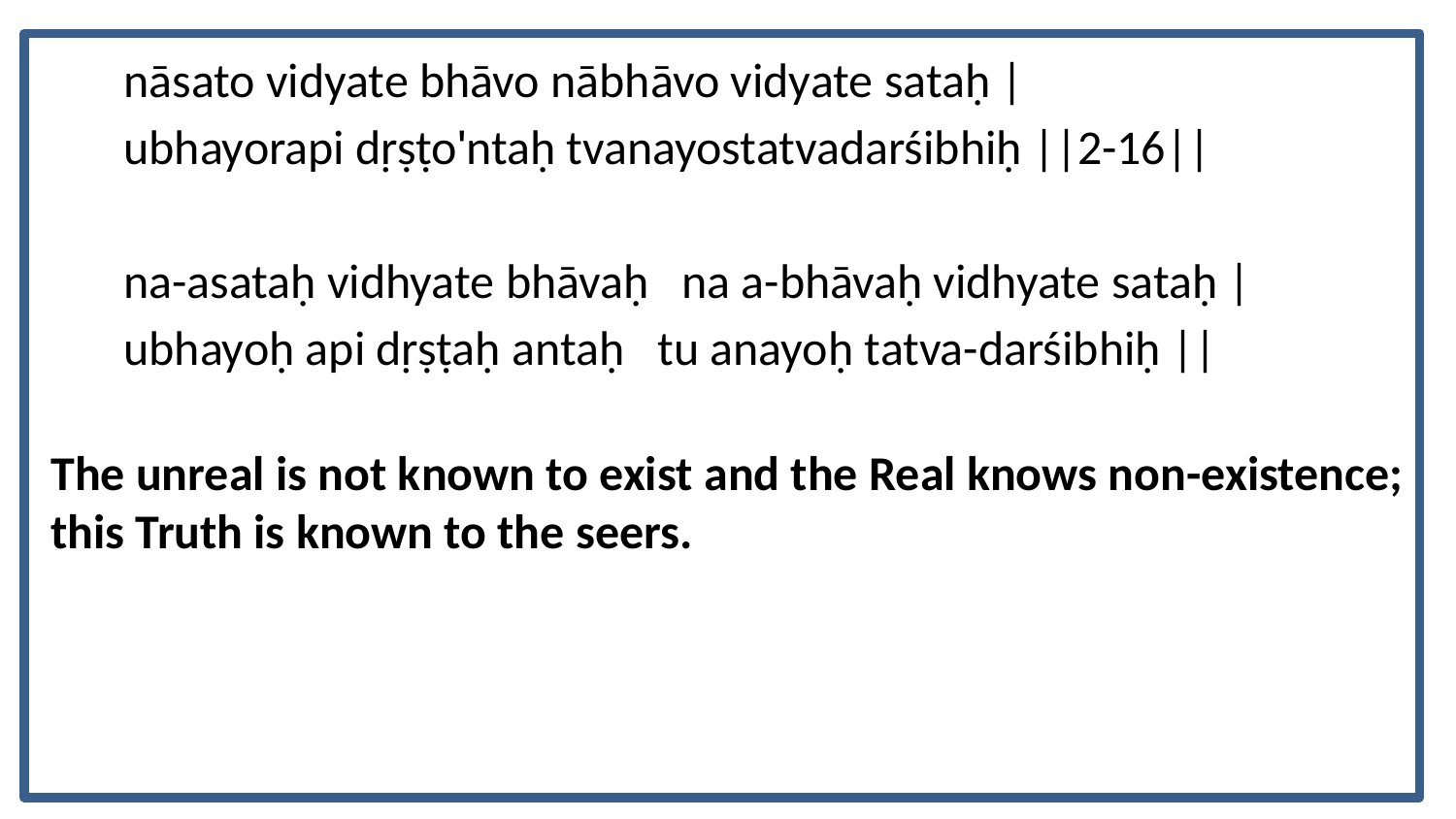

nāsato vidyate bhāvo nābhāvo vidyate sataḥ |
ubhayorapi dṛṣṭo'ntaḥ tvanayostatvadarśibhiḥ ||2-16||

na-asataḥ vidhyate bhāvaḥ   na a-bhāvaḥ vidhyate sataḥ |
ubhayoḥ api dṛṣṭaḥ antaḥ   tu anayoḥ tatva-darśibhiḥ ||

The unreal is not known to exist and the Real knows non-existence; this Truth is known to the seers.